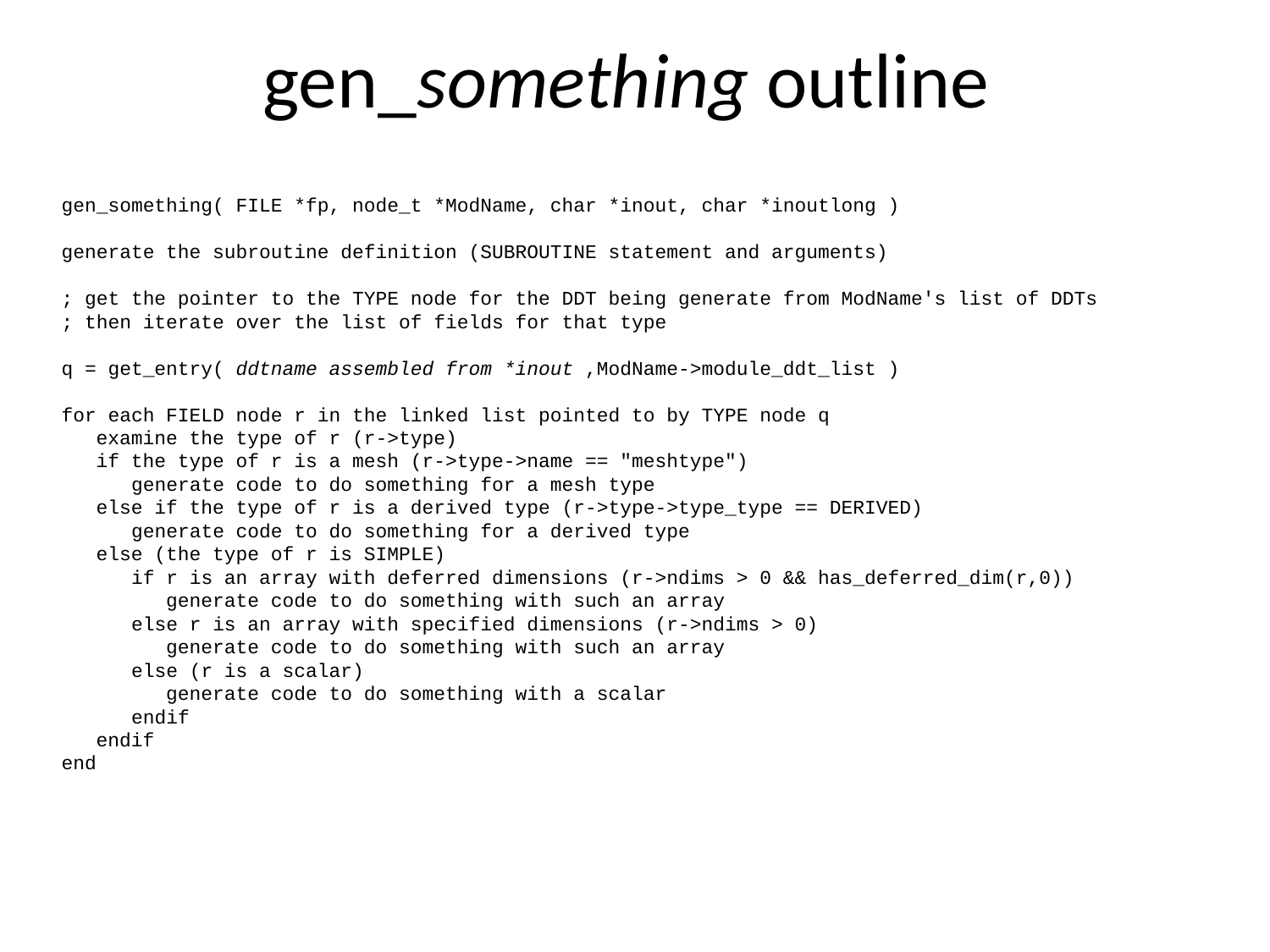

# gen_something outline
gen_something( FILE *fp, node_t *ModName, char *inout, char *inoutlong )

generate the subroutine definition (SUBROUTINE statement and arguments)

; get the pointer to the TYPE node for the DDT being generate from ModName's list of DDTs
; then iterate over the list of fields for that type

q = get_entry( ddtname assembled from *inout ,ModName->module_ddt_list )

for each FIELD node r in the linked list pointed to by TYPE node q
   examine the type of r (r->type)
   if the type of r is a mesh (r->type->name == "meshtype")
      generate code to do something for a mesh type
   else if the type of r is a derived type (r->type->type_type == DERIVED)
      generate code to do something for a derived type
   else (the type of r is SIMPLE)
      if r is an array with deferred dimensions (r->ndims > 0 && has_deferred_dim(r,0))
         generate code to do something with such an array
      else r is an array with specified dimensions (r->ndims > 0)
         generate code to do something with such an array
      else (r is a scalar)
         generate code to do something with a scalar
      endif
   endif
end